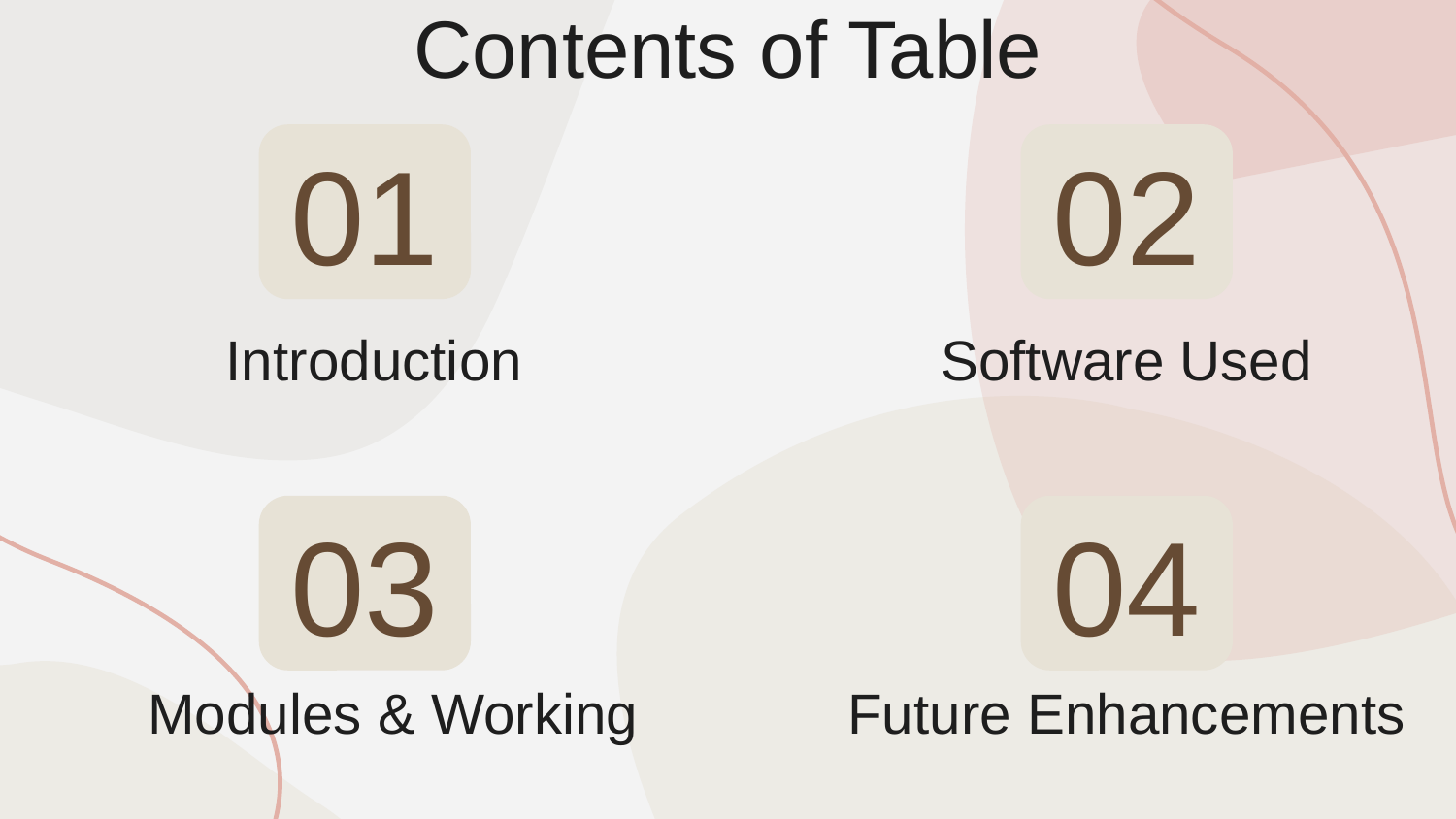

Contents of Table
01
02
Introduction
Software Used
03
04
Modules & Working
Future Enhancements